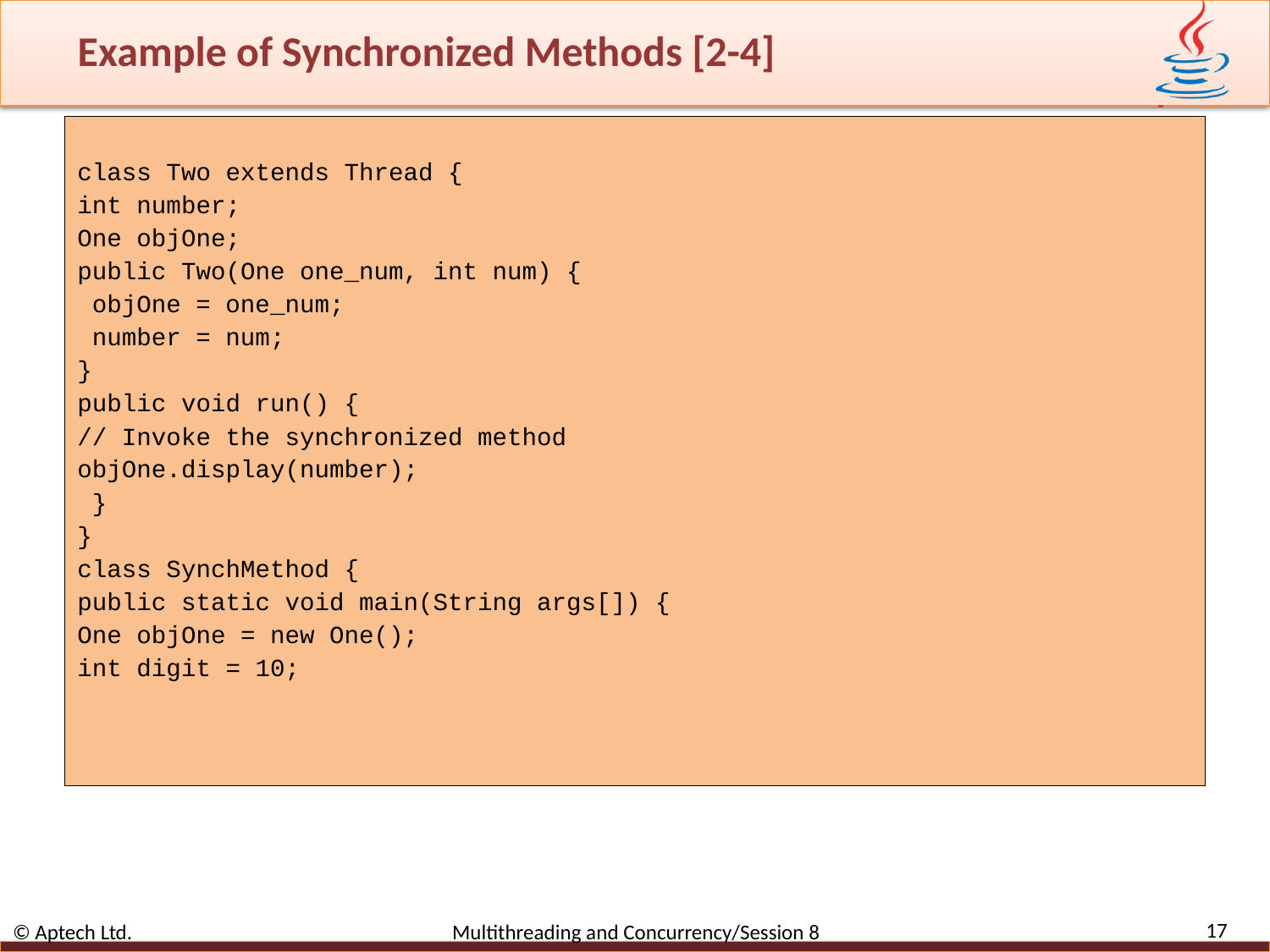

# Example of Synchronized Methods [2-4]

class Two extends Thread {
int number;
One objOne;
public Two(One one_num, int num) {
 objOne = one_num;
 number = num;
}
public void run() {
// Invoke the synchronized method
objOne.display(number);
 }
}
class SynchMethod {
public static void main(String args[]) {
One objOne = new One();
int digit = 10;

17
© Aptech Ltd.                                                                  Multithreading and Concurrency/Session 8